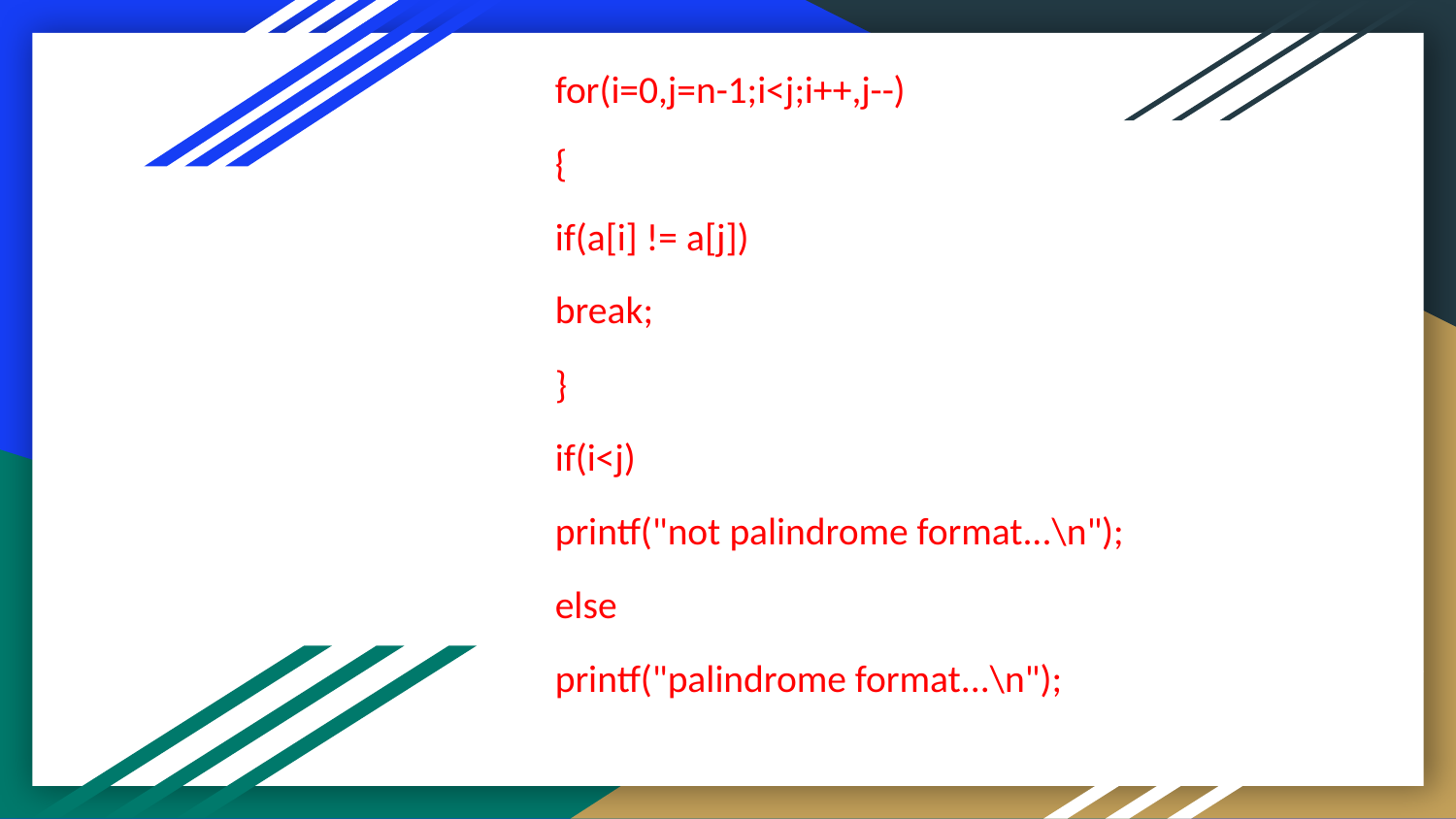

# for(i=0,j=n-1;i<j;i++,j--)

                            {

                            if(a[i] != a[j])

                            break;

                            }

                            if(i<j)

                            printf("not palindrome format...\n");

                            else

                            printf("palindrome format...\n");